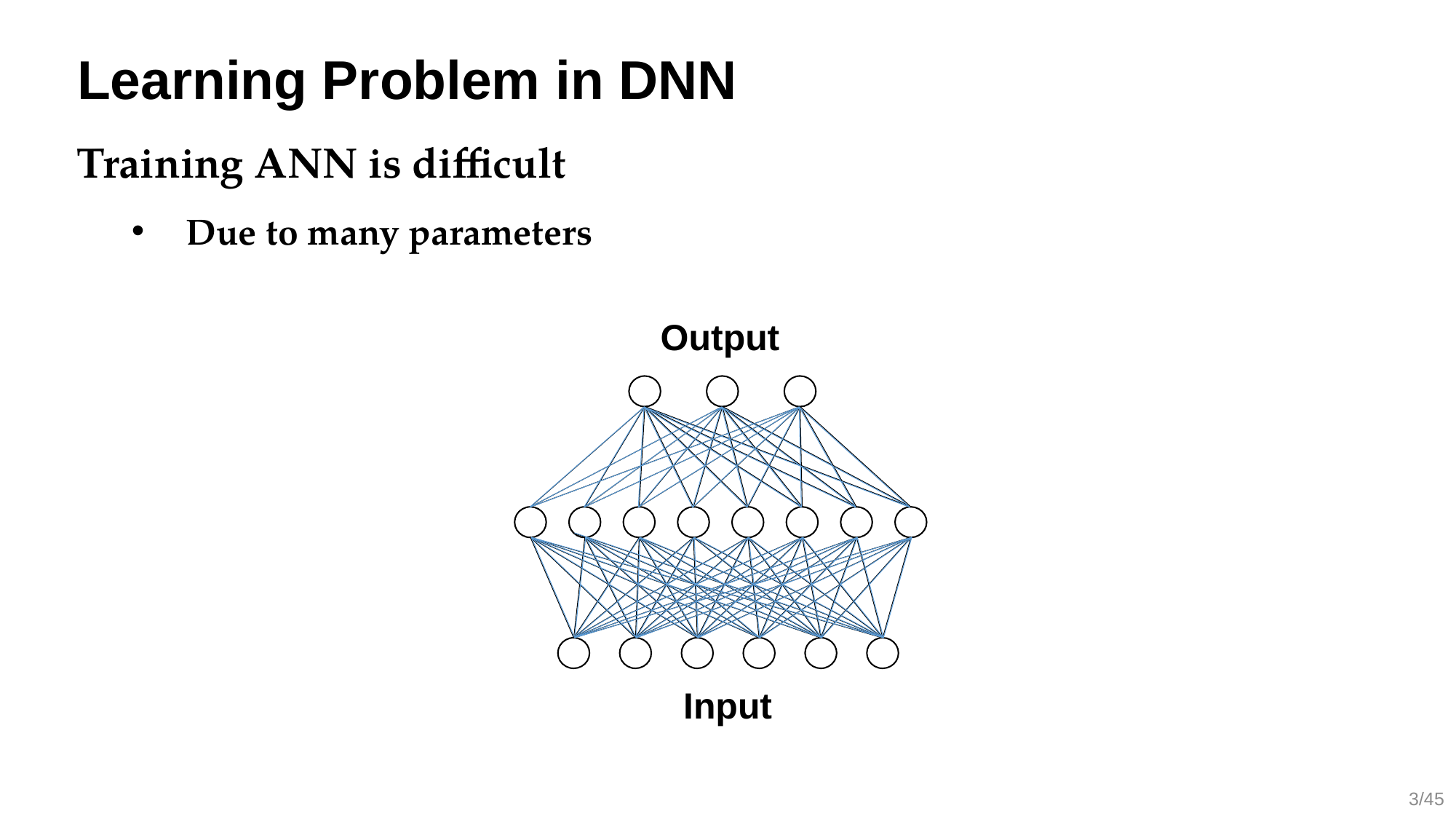

# Learning Problem in DNN
Training ANN is difficult
Due to many parameters
Output

Input
3/45